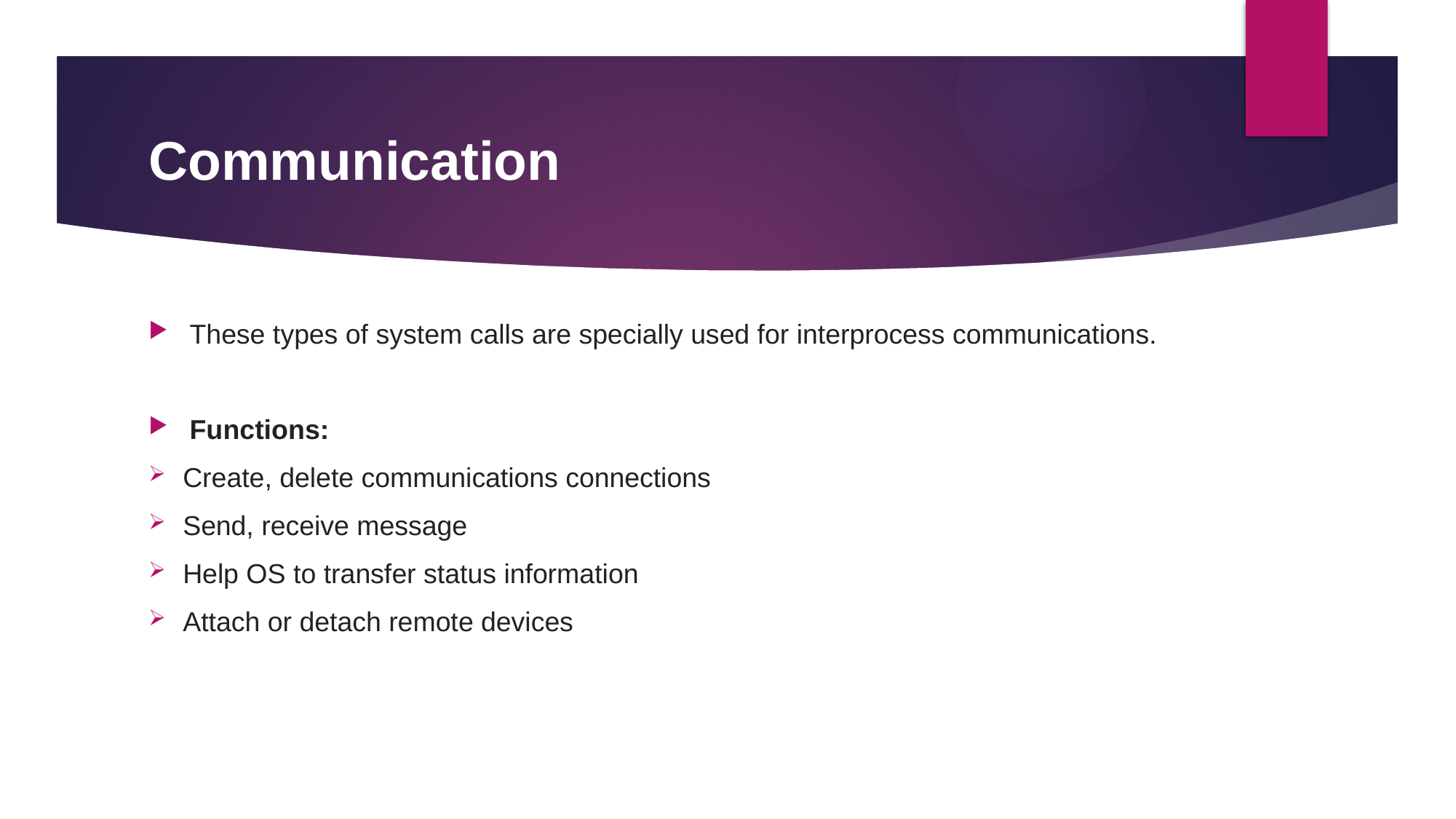

# Communication
These types of system calls are specially used for interprocess communications.

Functions:
Create, delete communications connections
Send, receive message
Help OS to transfer status information
Attach or detach remote devices